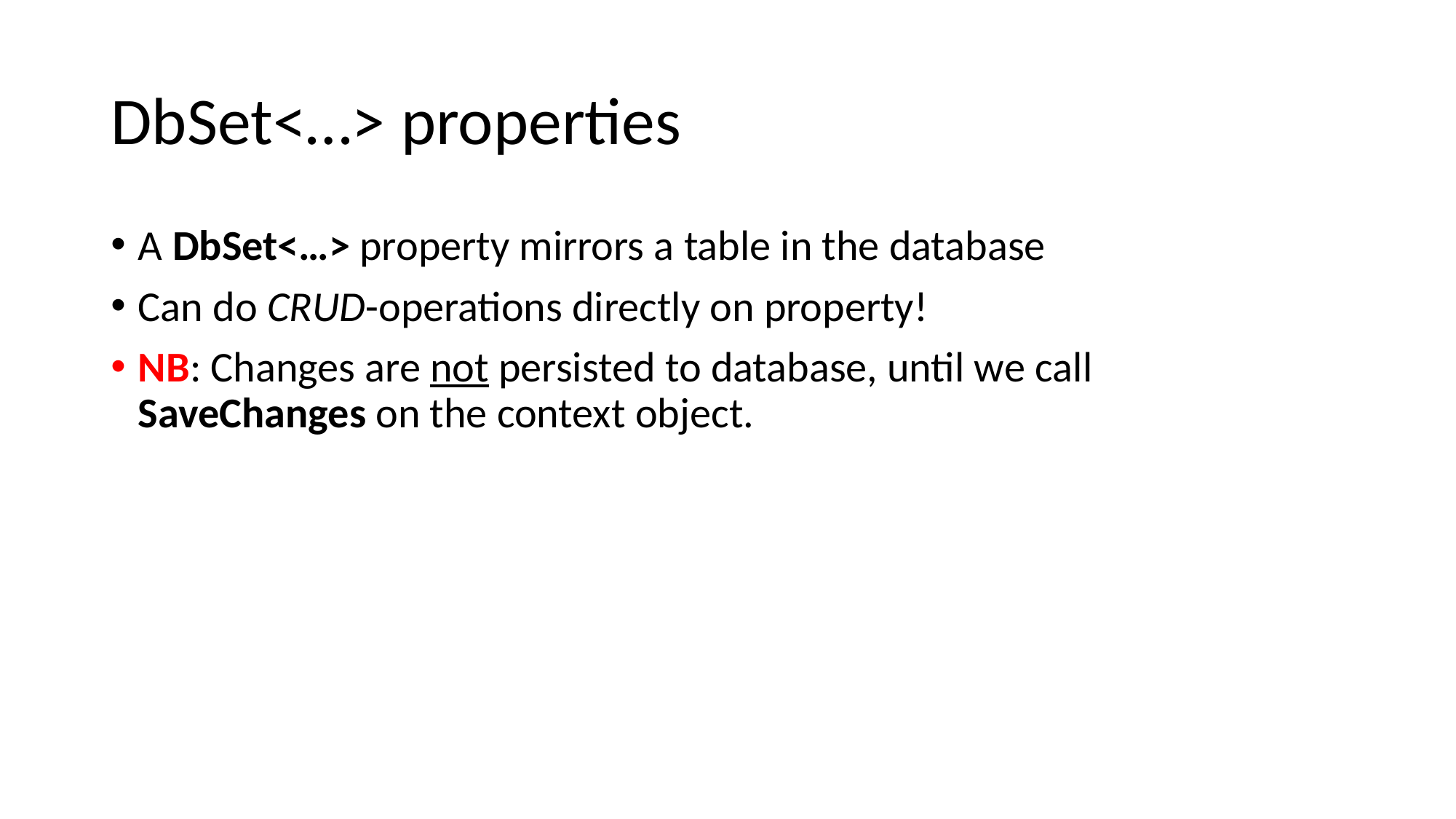

# DbSet<…> properties
A DbSet<…> property mirrors a table in the database
Can do CRUD-operations directly on property!
NB: Changes are not persisted to database, until we call SaveChanges on the context object.